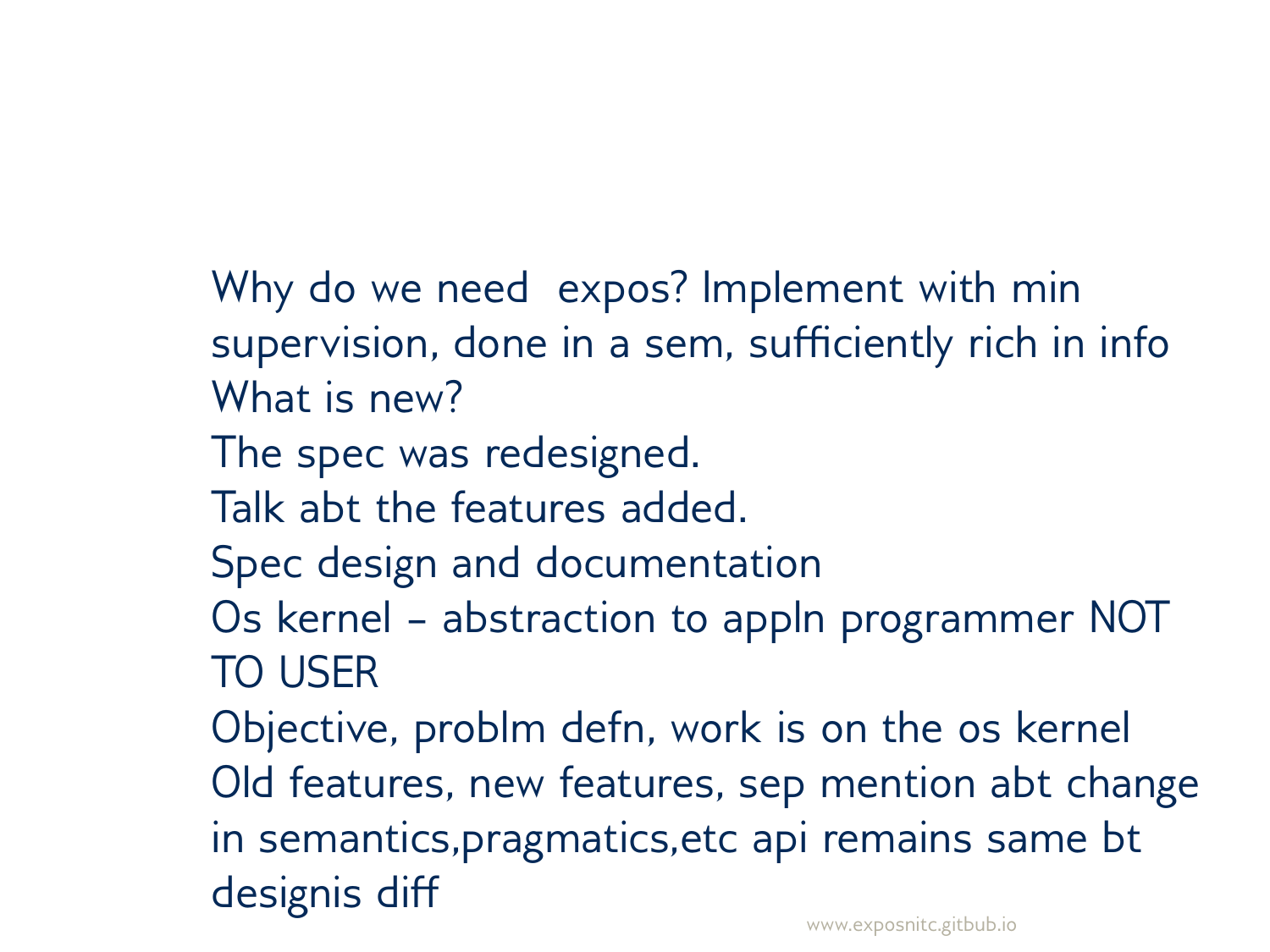

Why do we need  expos? Implement with min supervision, done in a sem, sufficiently rich in info
What is new?
The spec was redesigned.
Talk abt the features added.
Spec design and documentation
Os kernel – abstraction to appln programmer NOT TO USER
Objective, problm defn, work is on the os kernel
Old features, new features, sep mention abt change in semantics,pragmatics,etc api remains same bt designis diff

www.exposnitc.gitbub.io